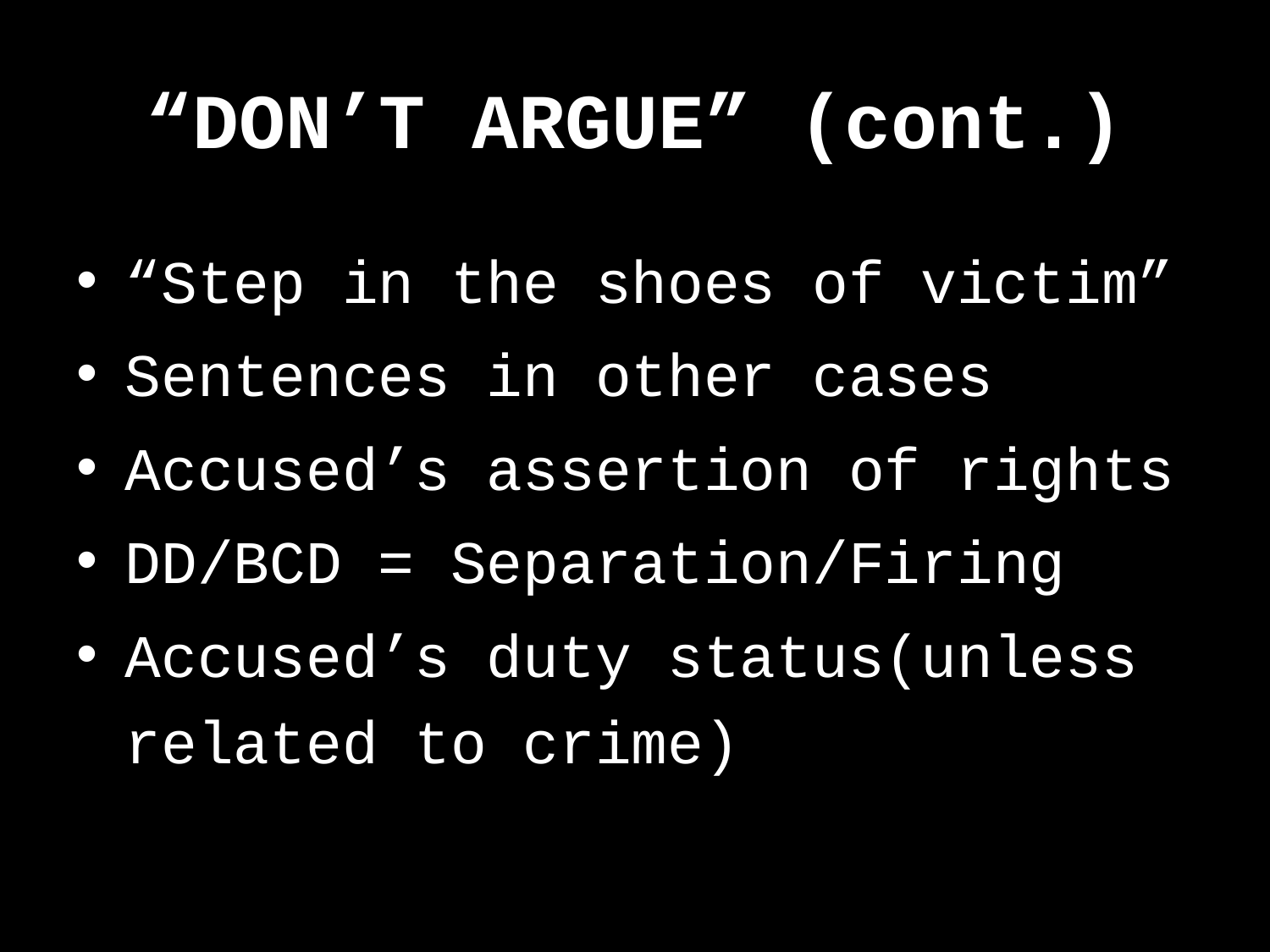

# “DON’T ARGUE” (cont.)
“Step in the shoes of victim”
Sentences in other cases
Accused’s assertion of rights
DD/BCD = Separation/Firing
Accused’s duty status(unless related to crime)